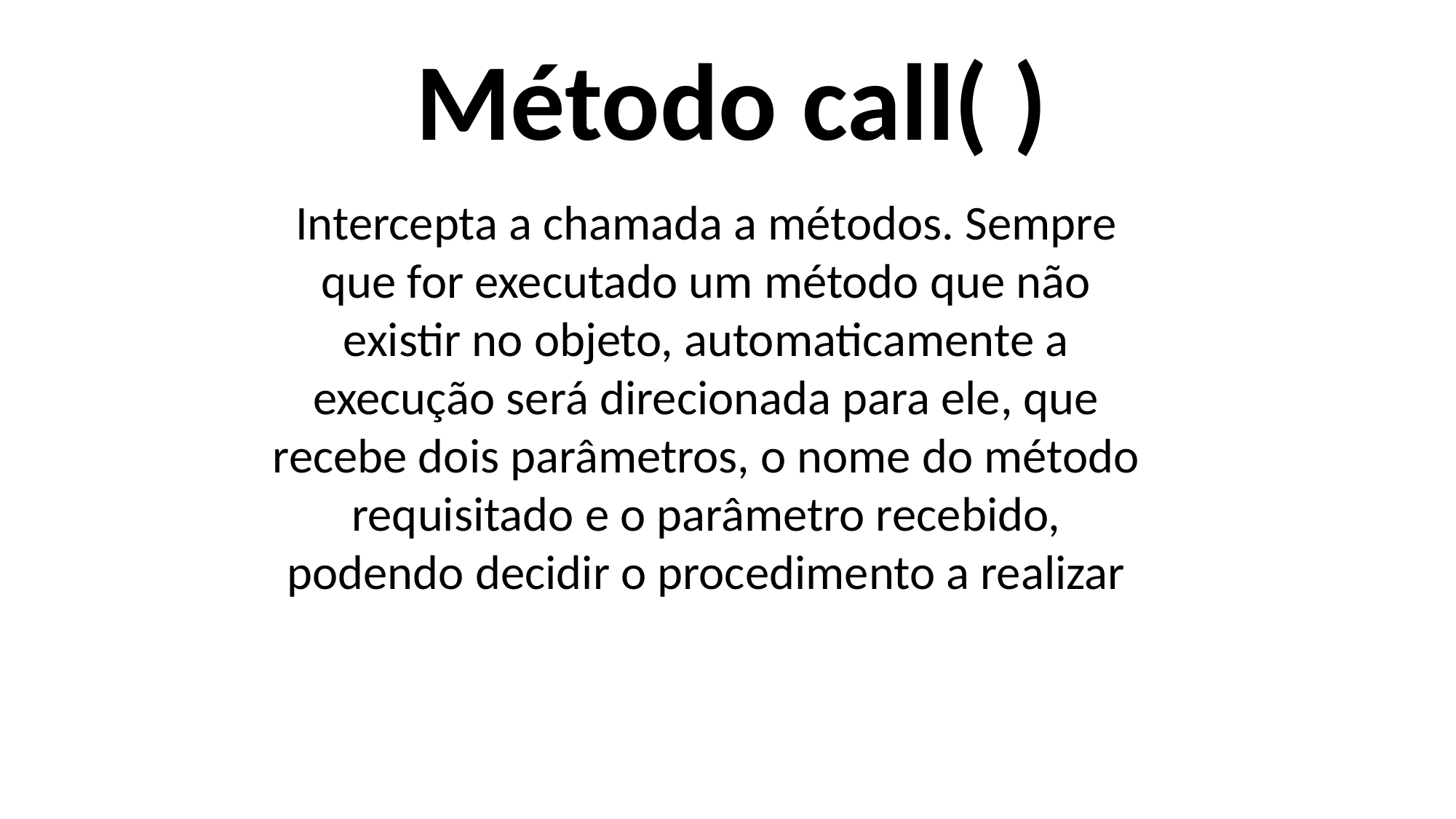

Método call( )
Intercepta a chamada a métodos. Sempre que for executado um método que não existir no objeto, automaticamente a execução será direcionada para ele, que recebe dois parâmetros, o nome do método requisitado e o parâmetro recebido, podendo decidir o procedimento a realizar